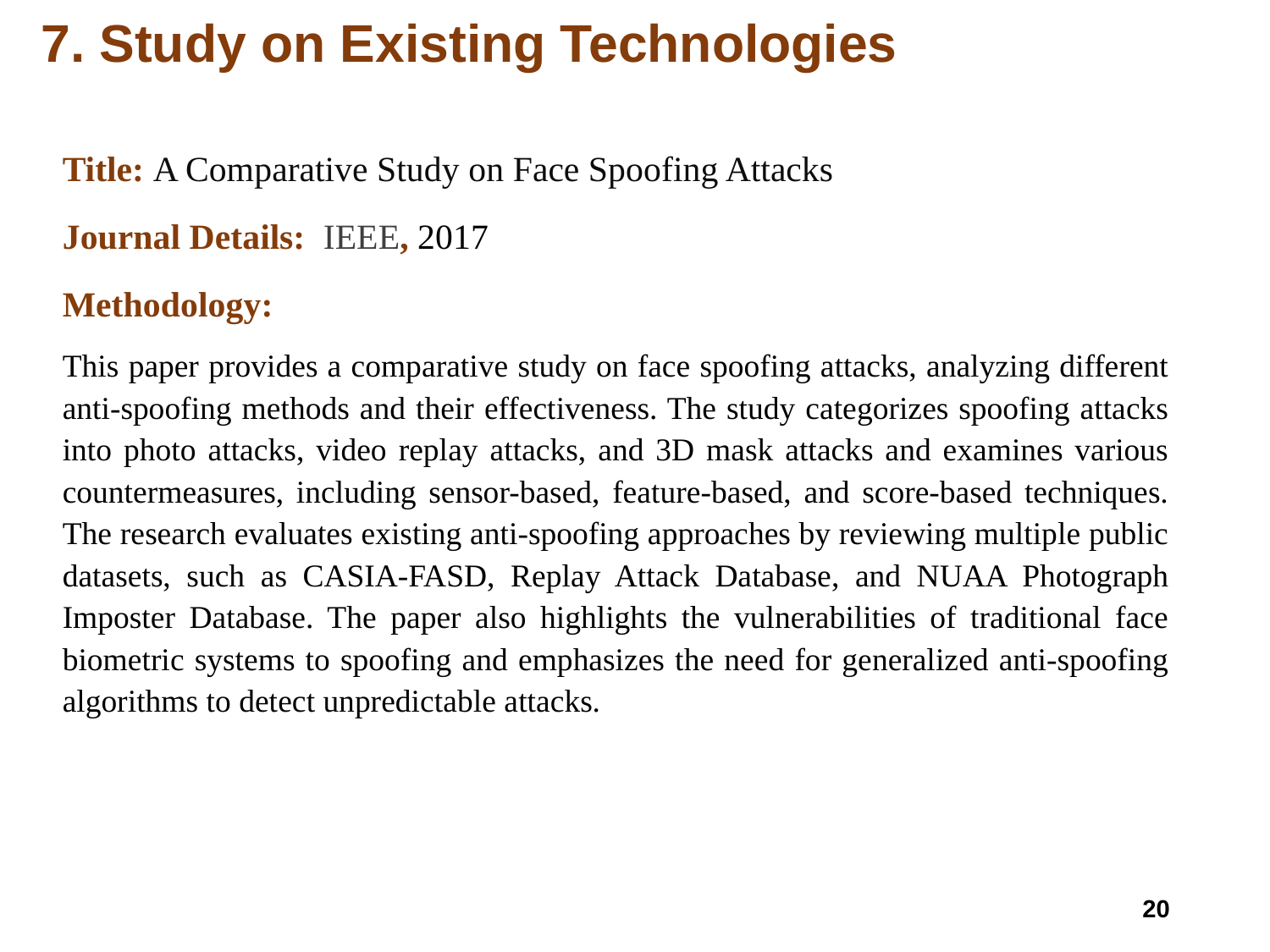

# 7. Study on Existing Technologies
Title: A Comparative Study on Face Spoofing Attacks
Journal Details:  IEEE, 2017
Methodology:
This paper provides a comparative study on face spoofing attacks, analyzing different anti-spoofing methods and their effectiveness. The study categorizes spoofing attacks into photo attacks, video replay attacks, and 3D mask attacks and examines various countermeasures, including sensor-based, feature-based, and score-based techniques. The research evaluates existing anti-spoofing approaches by reviewing multiple public datasets, such as CASIA-FASD, Replay Attack Database, and NUAA Photograph Imposter Database. The paper also highlights the vulnerabilities of traditional face biometric systems to spoofing and emphasizes the need for generalized anti-spoofing algorithms to detect unpredictable attacks.

20